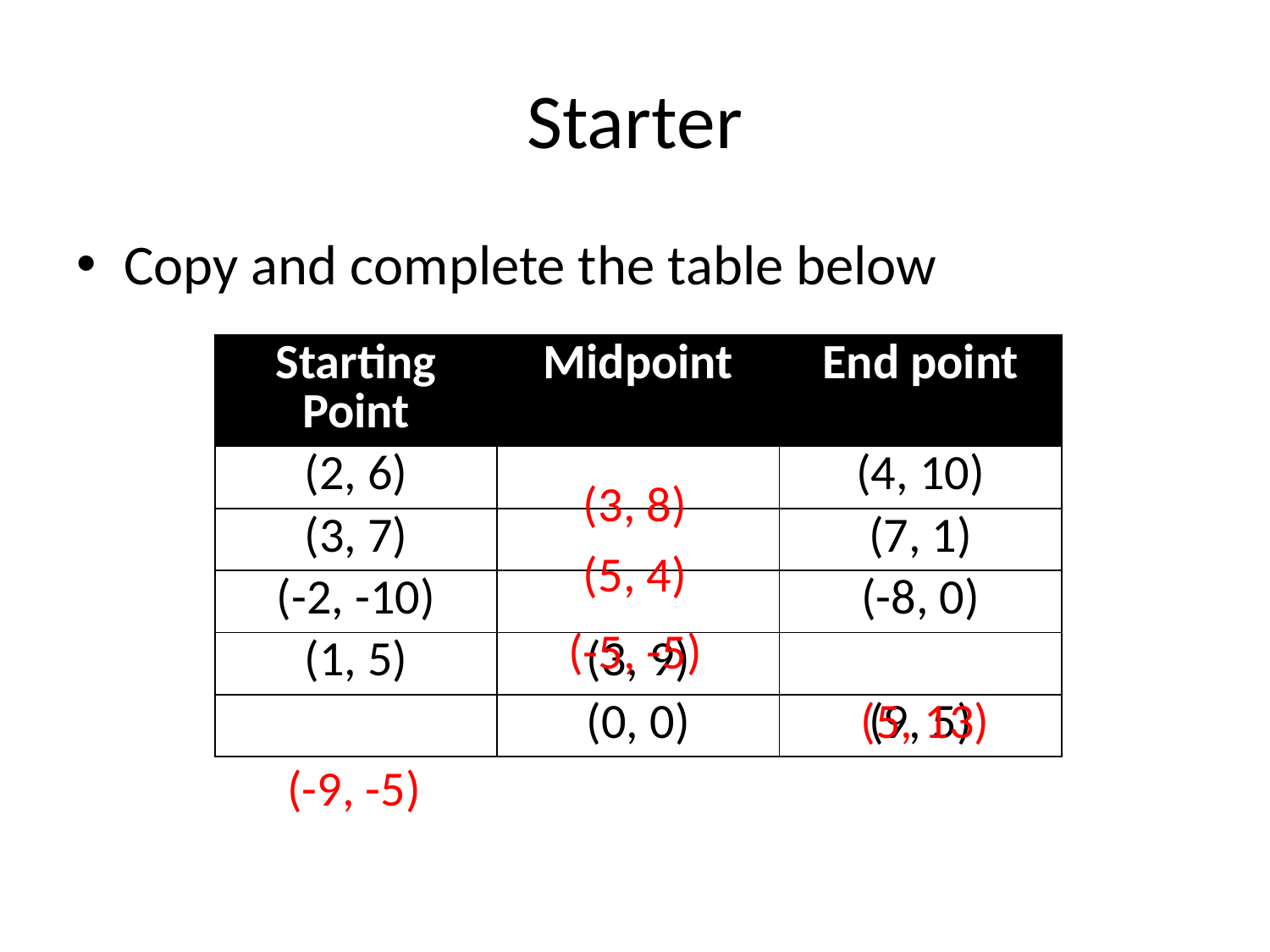

# Starter
Copy and complete the table below
| Starting Point | Midpoint | End point |
| --- | --- | --- |
| (2, 6) |  | (4, 10) |
| (3, 7) |  | (7, 1) |
| (-2, -10) |  | (-8, 0) |
| (1, 5) | (3, 9) |  |
|  | (0, 0) | (9, 5) |
(3, 8)
(5, 4)
(-5, -5)
(5, 13)
(-9, -5)